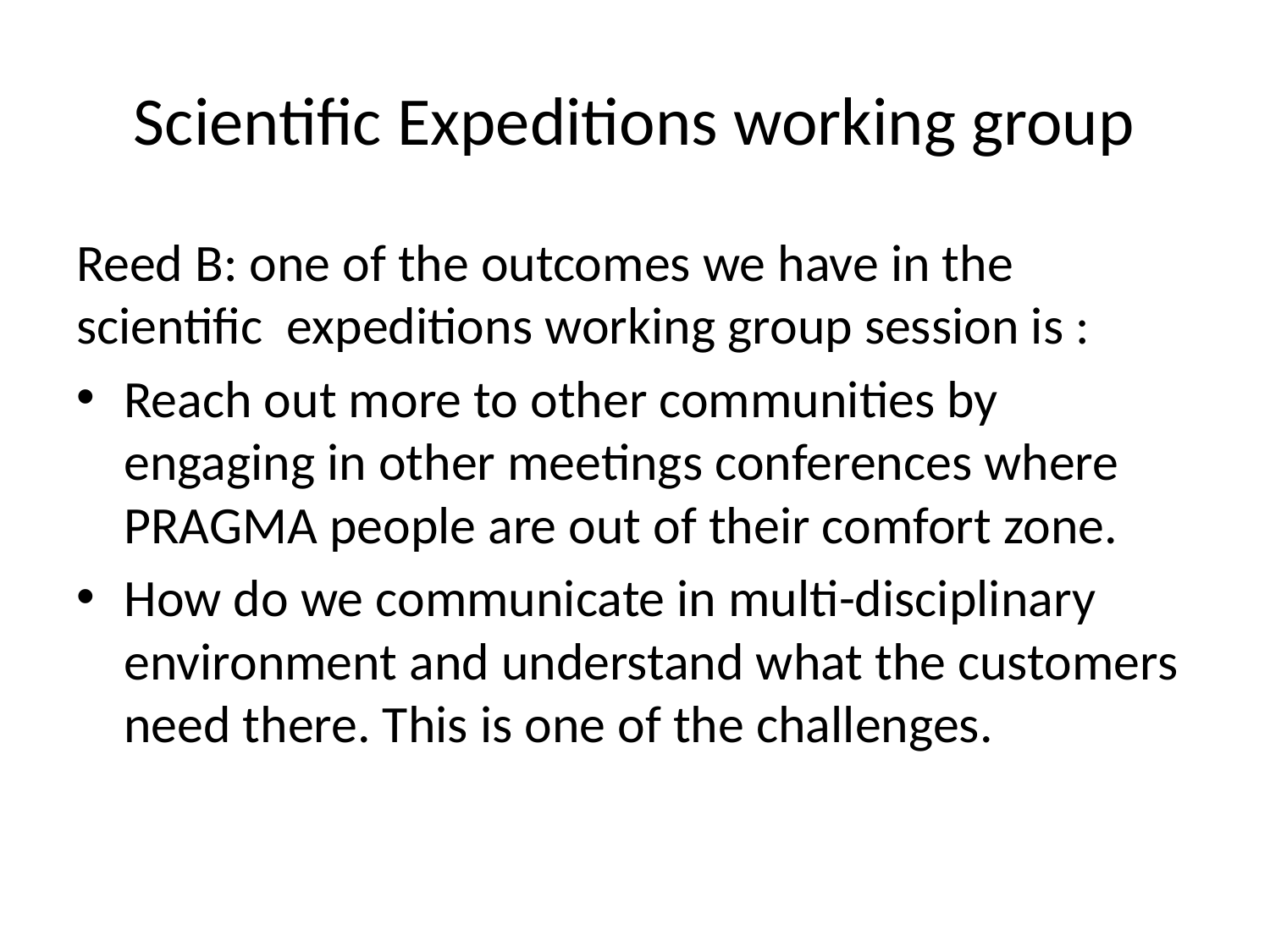

# Scientific Expeditions working group
Reed B: one of the outcomes we have in the scientific  expeditions working group session is :
Reach out more to other communities by engaging in other meetings conferences where PRAGMA people are out of their comfort zone.
How do we communicate in multi-disciplinary environment and understand what the customers need there. This is one of the challenges.